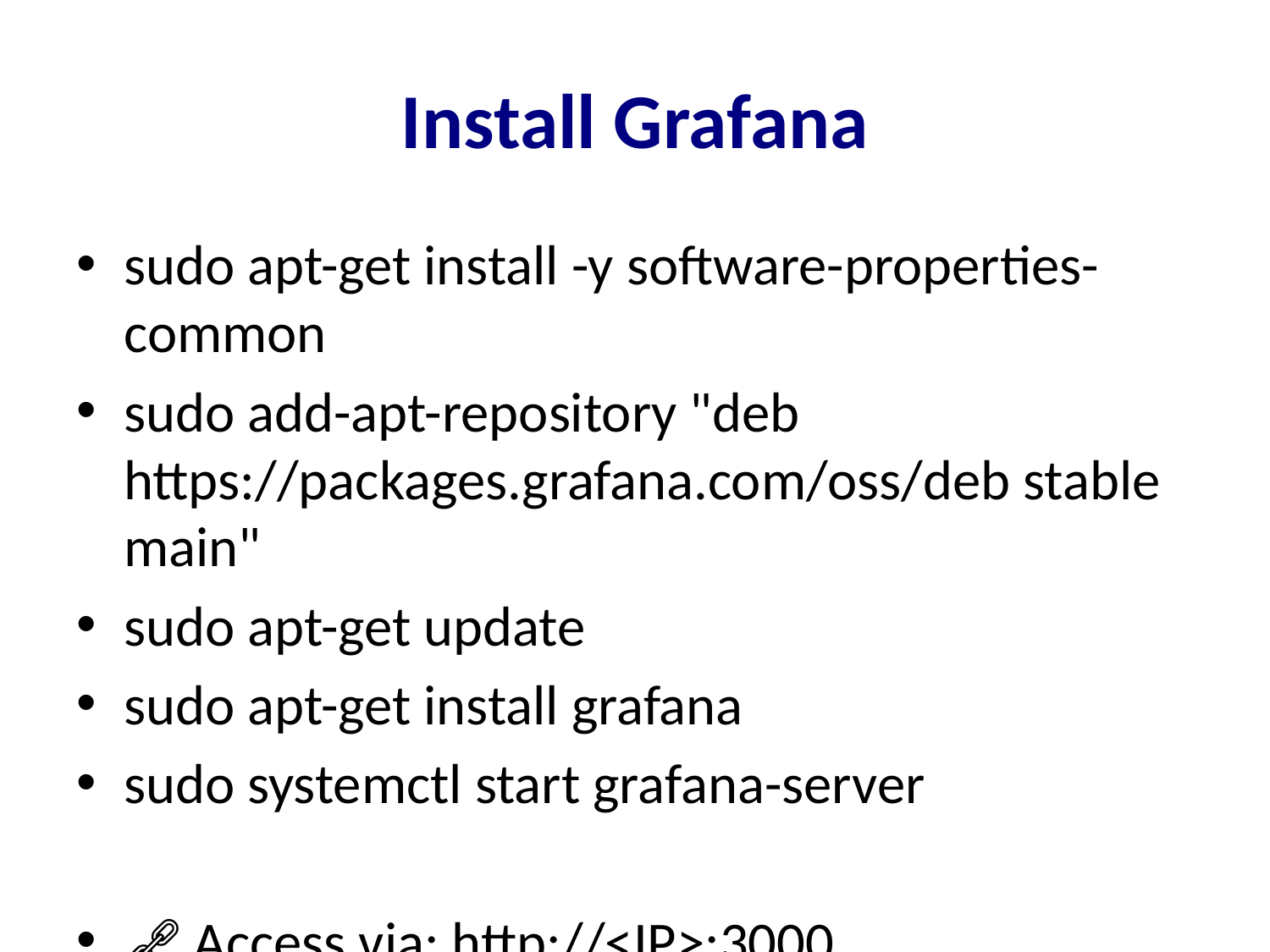

# Install Grafana
sudo apt-get install -y software-properties-common
sudo add-apt-repository "deb https://packages.grafana.com/oss/deb stable main"
sudo apt-get update
sudo apt-get install grafana
sudo systemctl start grafana-server

🔗 Access via: http://<IP>:3000